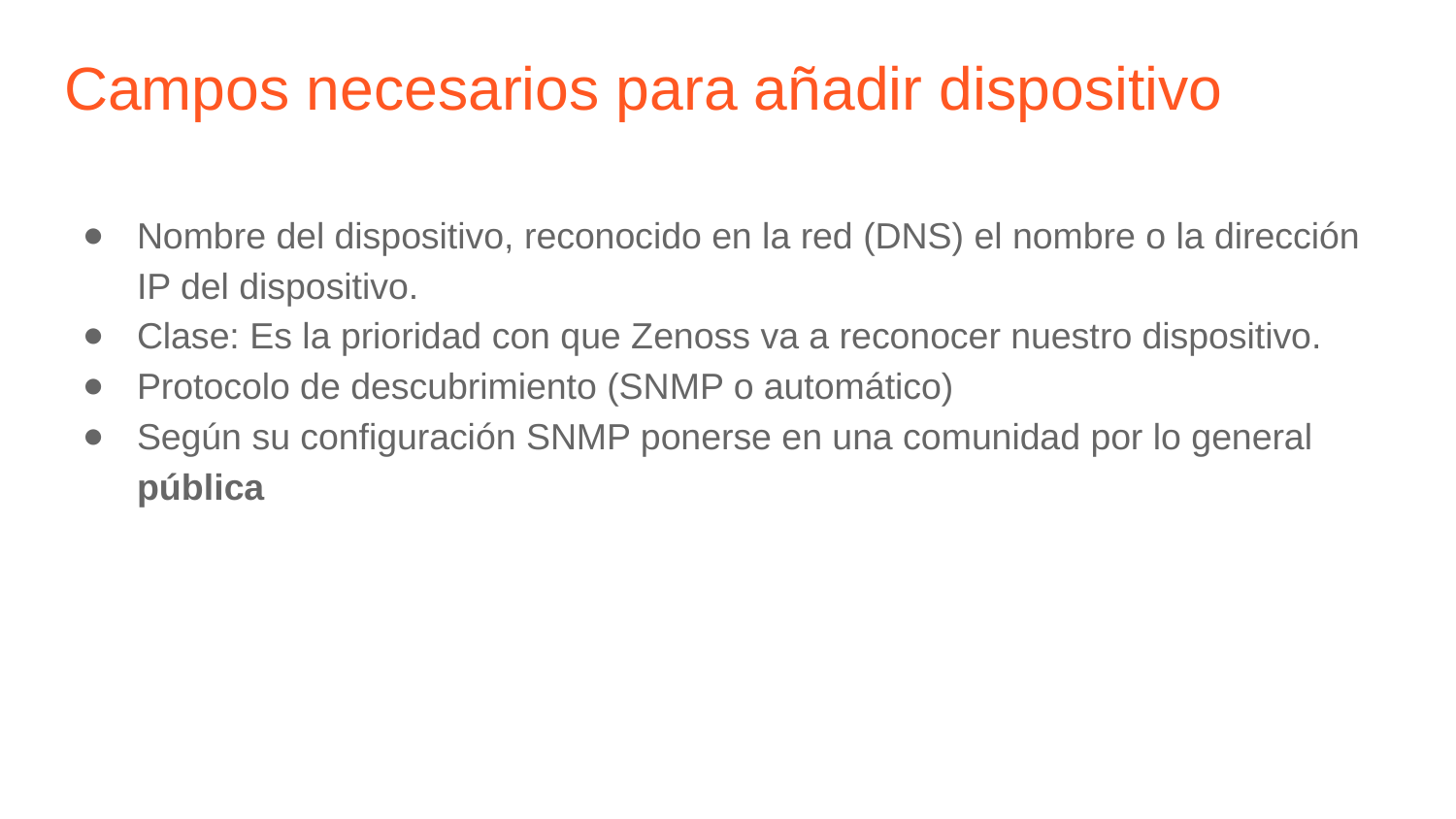

# Campos necesarios para añadir dispositivo
Nombre del dispositivo, reconocido en la red (DNS) el nombre o la dirección IP del dispositivo.
Clase: Es la prioridad con que Zenoss va a reconocer nuestro dispositivo.
Protocolo de descubrimiento (SNMP o automático)
Según su configuración SNMP ponerse en una comunidad por lo general pública